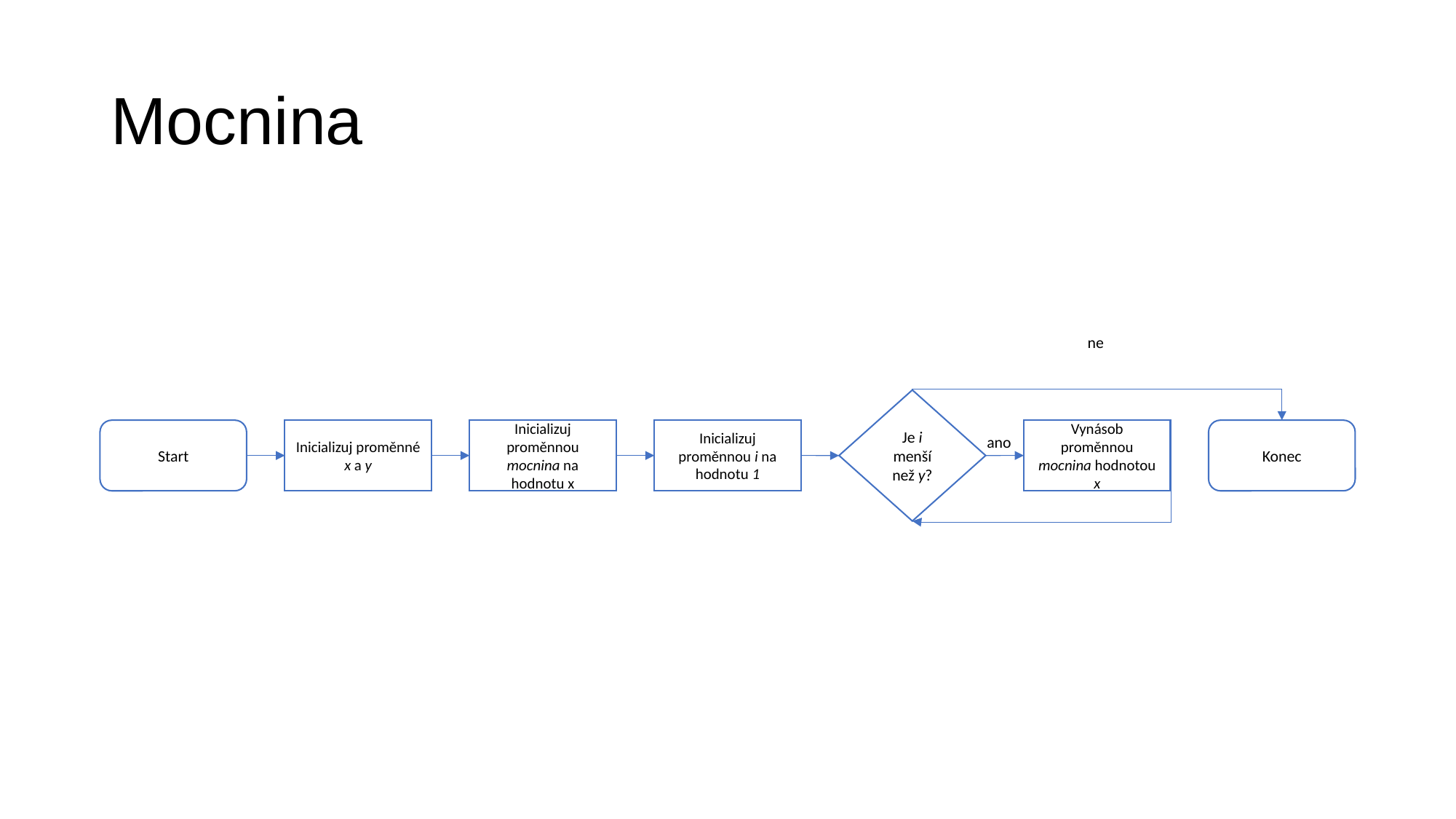

# Mocnina
ne
Je i menší než y?
Start
Inicializuj proměnné x a y
Inicializuj proměnnou mocnina na hodnotu x
Inicializuj proměnnou i na hodnotu 1
Vynásob proměnnou mocnina hodnotou x
Konec
ano